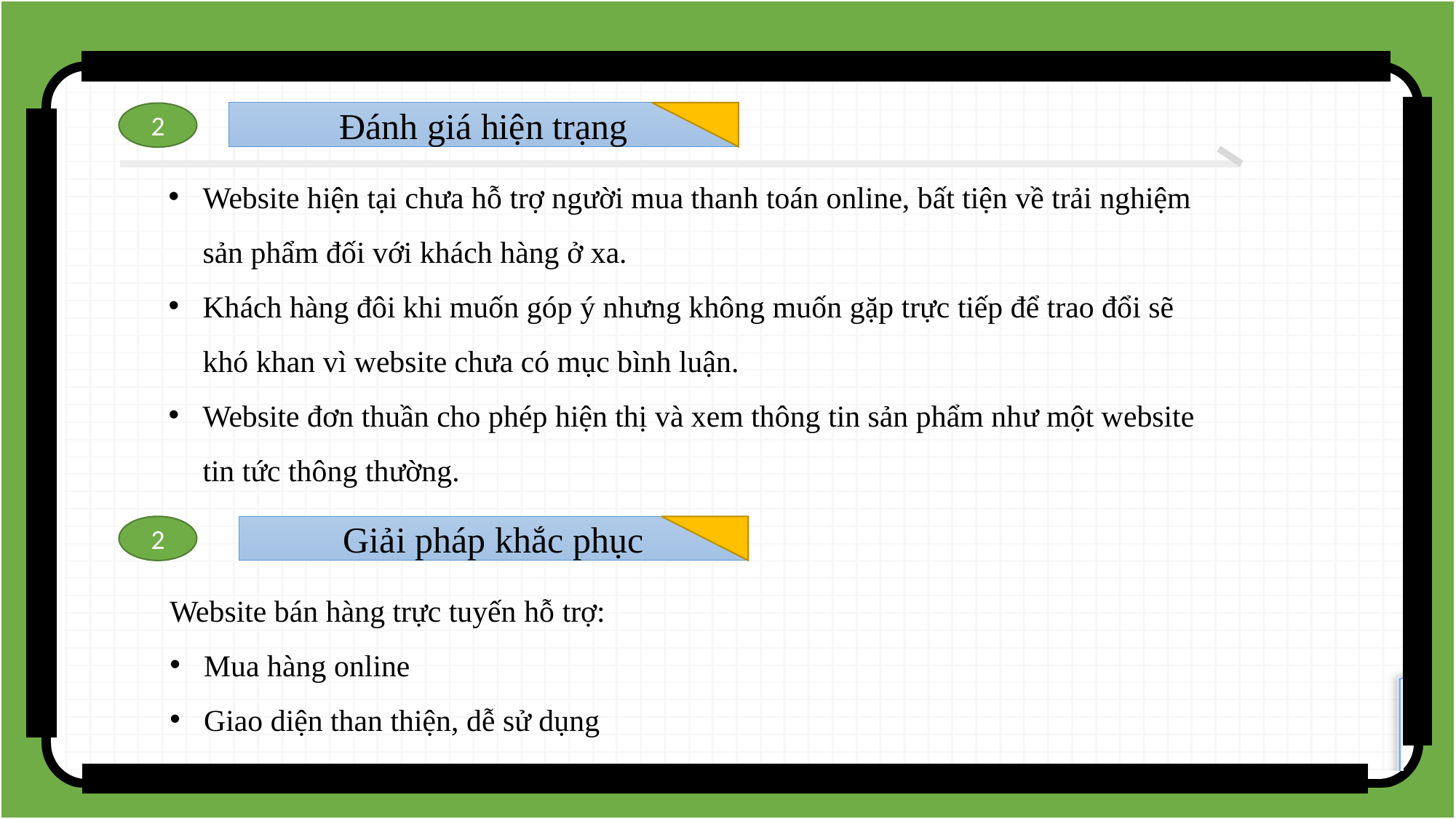

Đánh giá hiện trạng

2
Website hiện tại chưa hỗ trợ người mua thanh toán online, bất tiện về trải nghiệm sản phẩm đối với khách hàng ở xa.
Khách hàng đôi khi muốn góp ý nhưng không muốn gặp trực tiếp để trao đổi sẽ khó khan vì website chưa có mục bình luận.
Website đơn thuần cho phép hiện thị và xem thông tin sản phẩm như một website tin tức thông thường.

2

Giải pháp khắc phục
Website bán hàng trực tuyến hỗ trợ:
Mua hàng online
Giao diện than thiện, dễ sử dụng